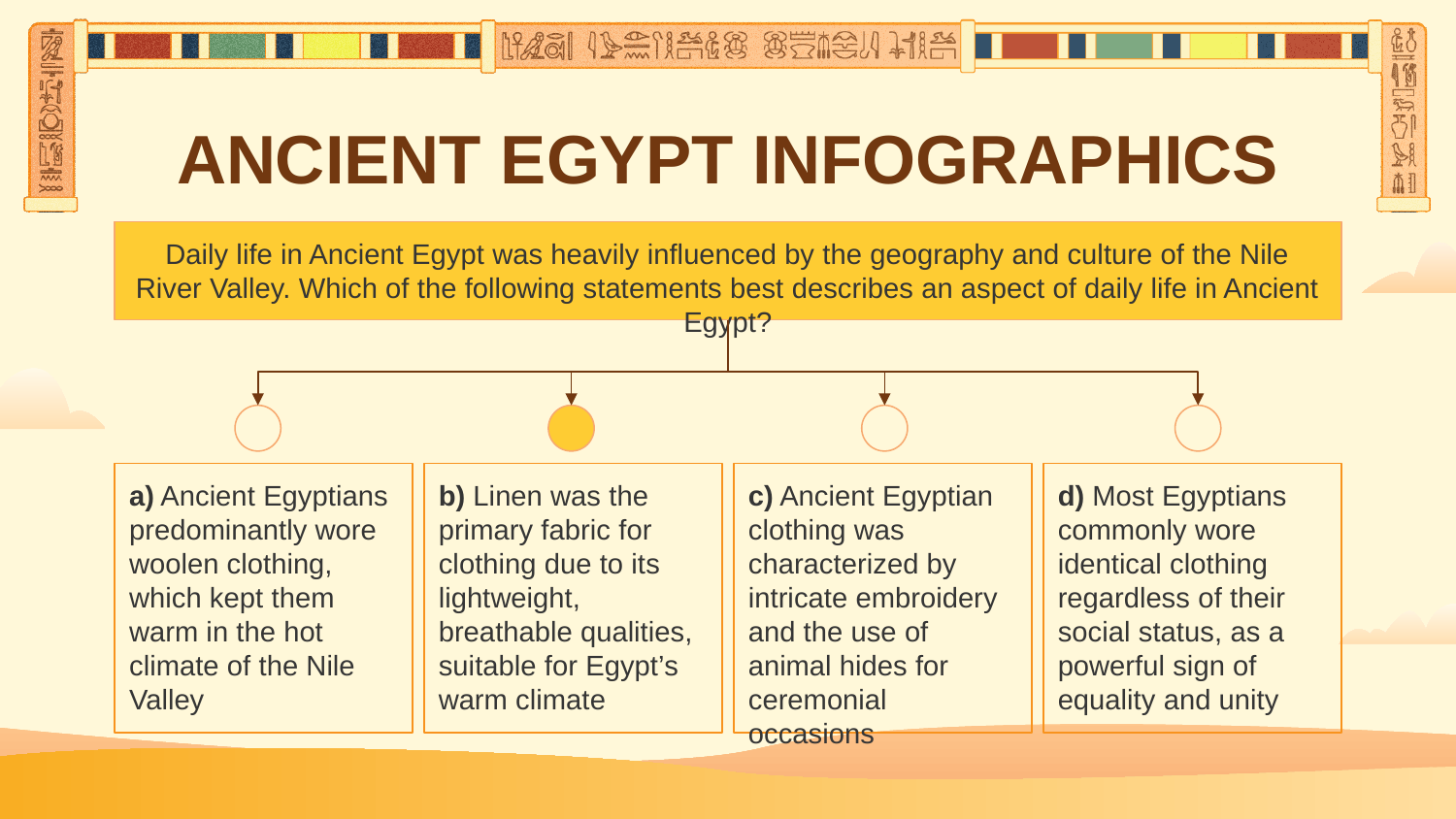

# ANCIENT EGYPT INFOGRAPHICS
Daily life in Ancient Egypt was heavily influenced by the geography and culture of the Nile River Valley. Which of the following statements best describes an aspect of daily life in Ancient Egypt?

a) Ancient Egyptians predominantly wore woolen clothing, which kept them warm in the hot climate of the Nile Valley
b) Linen was the primary fabric for clothing due to its lightweight, breathable qualities, suitable for Egypt’s warm climate
c) Ancient Egyptian clothing was characterized by intricate embroidery and the use of animal hides for ceremonial occasions
d) Most Egyptians commonly wore identical clothing regardless of their social status, as a powerful sign of equality and unity